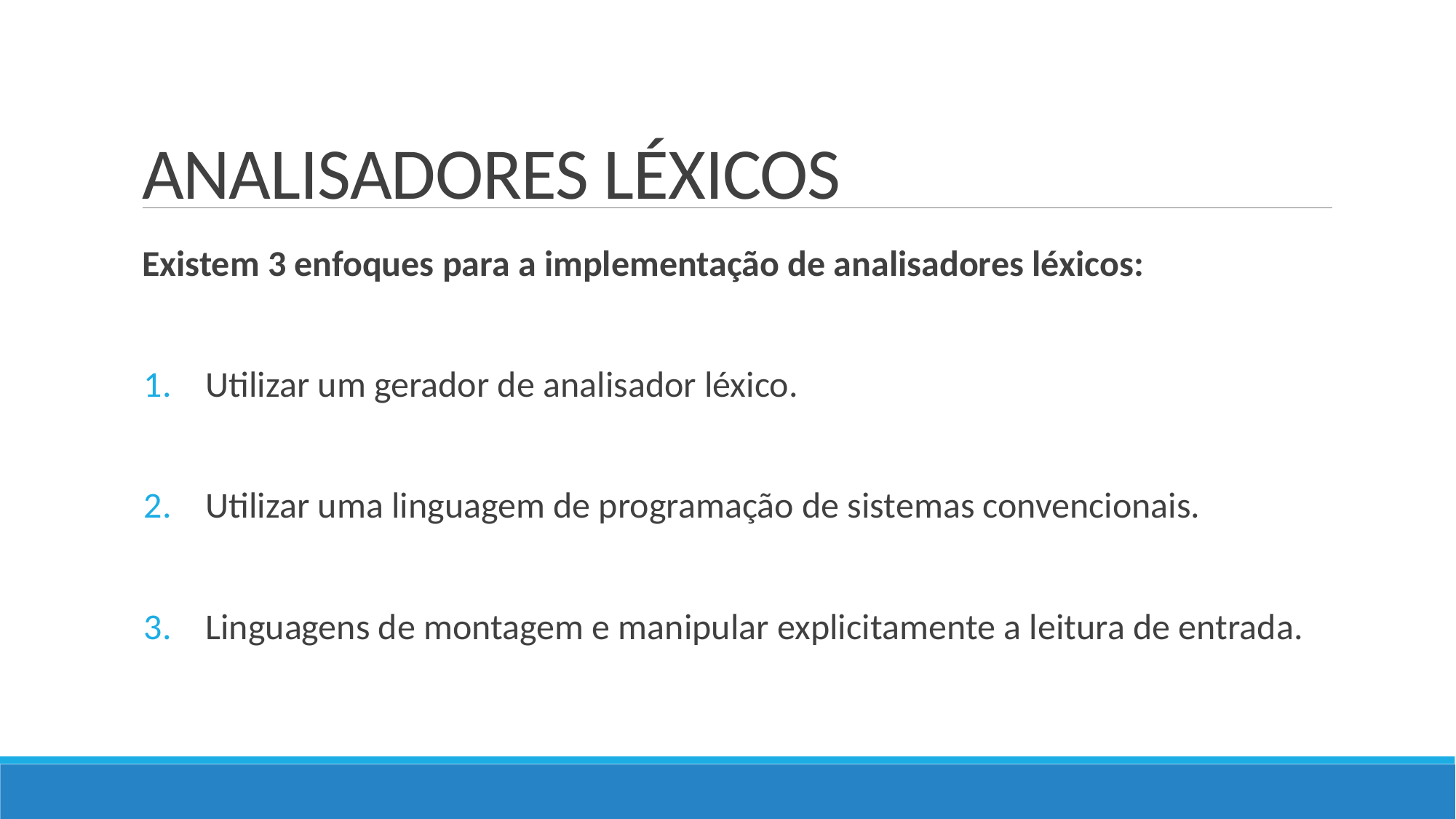

# ANALISADORES LÉXICOS
Existem 3 enfoques para a implementação de analisadores léxicos:

Utilizar um gerador de analisador léxico.

Utilizar uma linguagem de programação de sistemas convencionais.

Linguagens de montagem e manipular explicitamente a leitura de entrada.